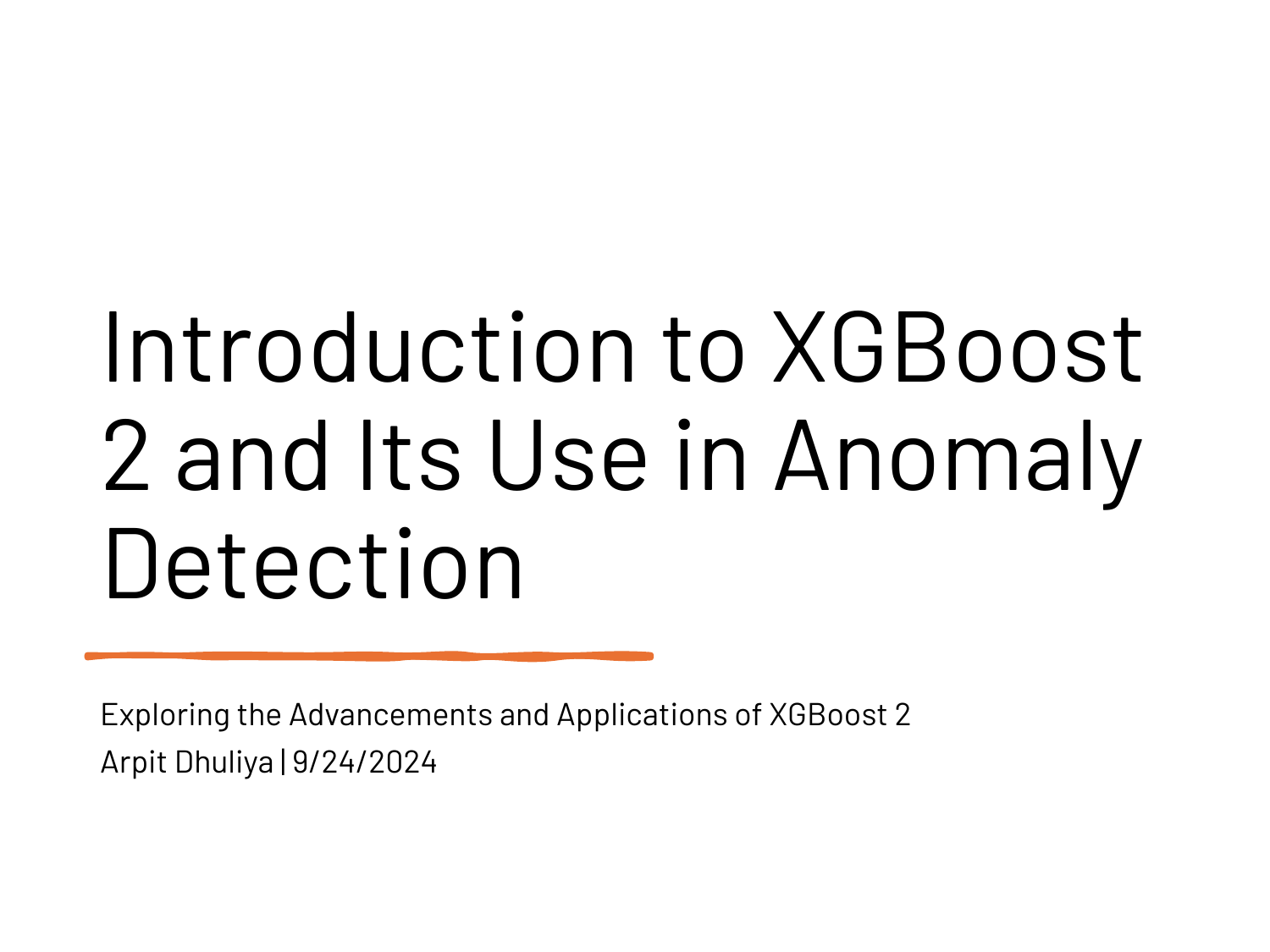

# Introduction to XGBoost 2 and Its Use in Anomaly Detection

Exploring the Advancements and Applications of XGBoost 2
Arpit Dhuliya | 9/24/2024